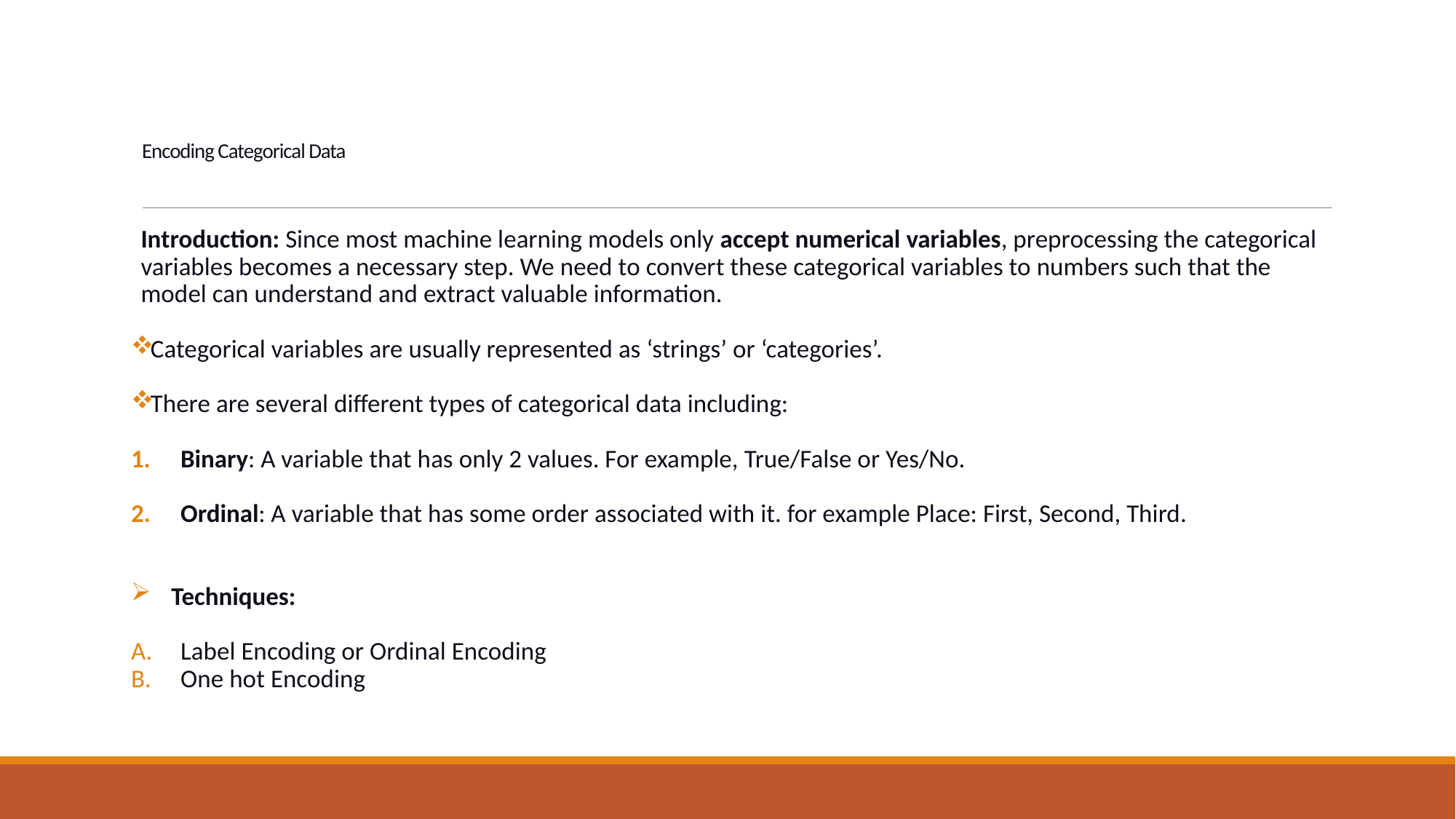

# Encoding Categorical Data
Introduction: Since most machine learning models only accept numerical variables, preprocessing the categorical variables becomes a necessary step. We need to convert these categorical variables to numbers such that the model can understand and extract valuable information.

Categorical variables are usually represented as ‘strings’ or ‘categories’.

There are several different types of categorical data including:

Binary: A variable that has only 2 values. For example, True/False or Yes/No.

Ordinal: A variable that has some order associated with it. for example Place: First, Second, Third.

    Techniques:

Label Encoding or Ordinal Encoding
One hot Encoding